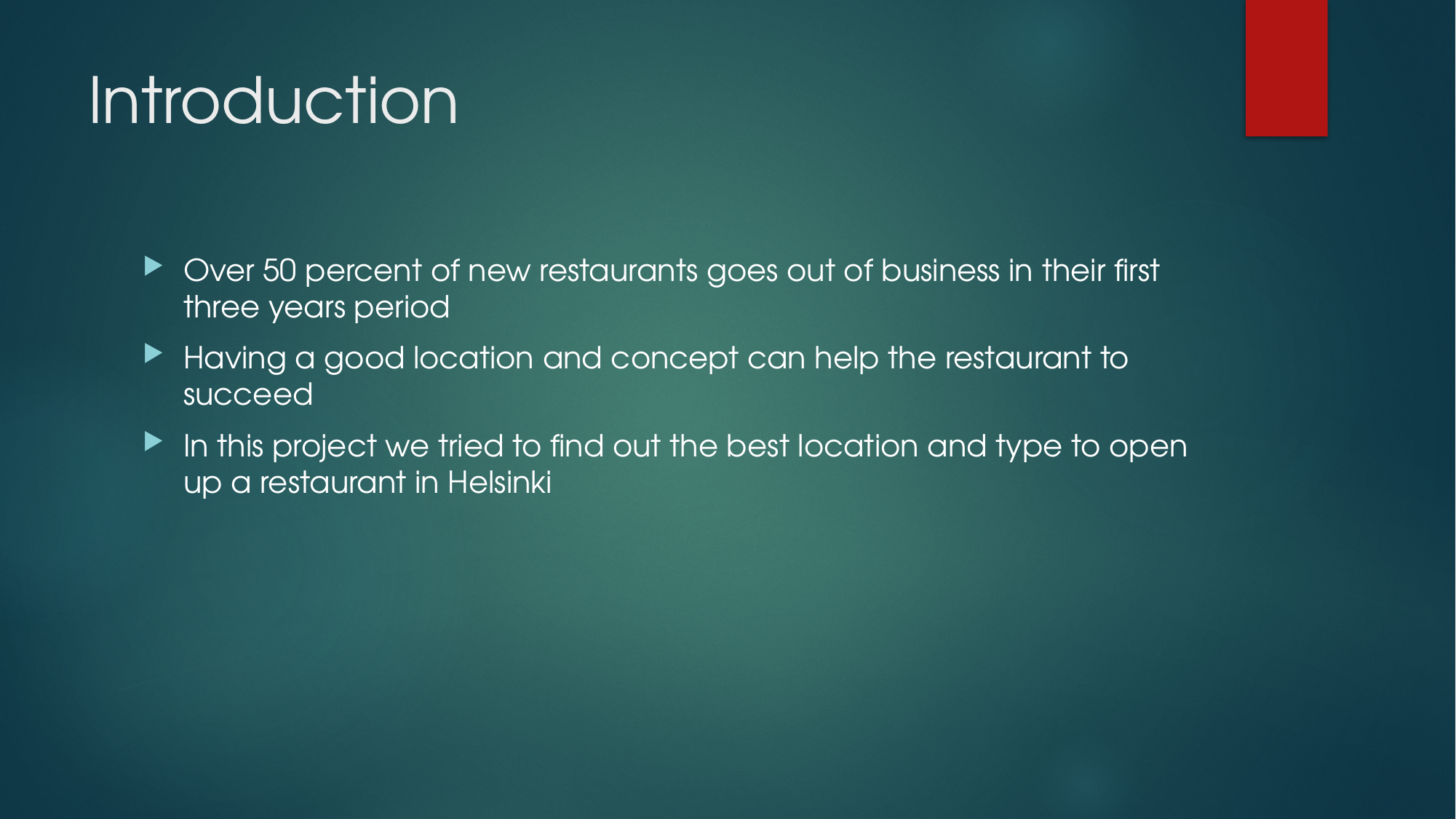

# Introduction
Over 50 percent of new restaurants goes out of business in their first three years period
Having a good location and concept can help the restaurant to succeed
In this project we tried to find out the best location and type to open up a restaurant in Helsinki